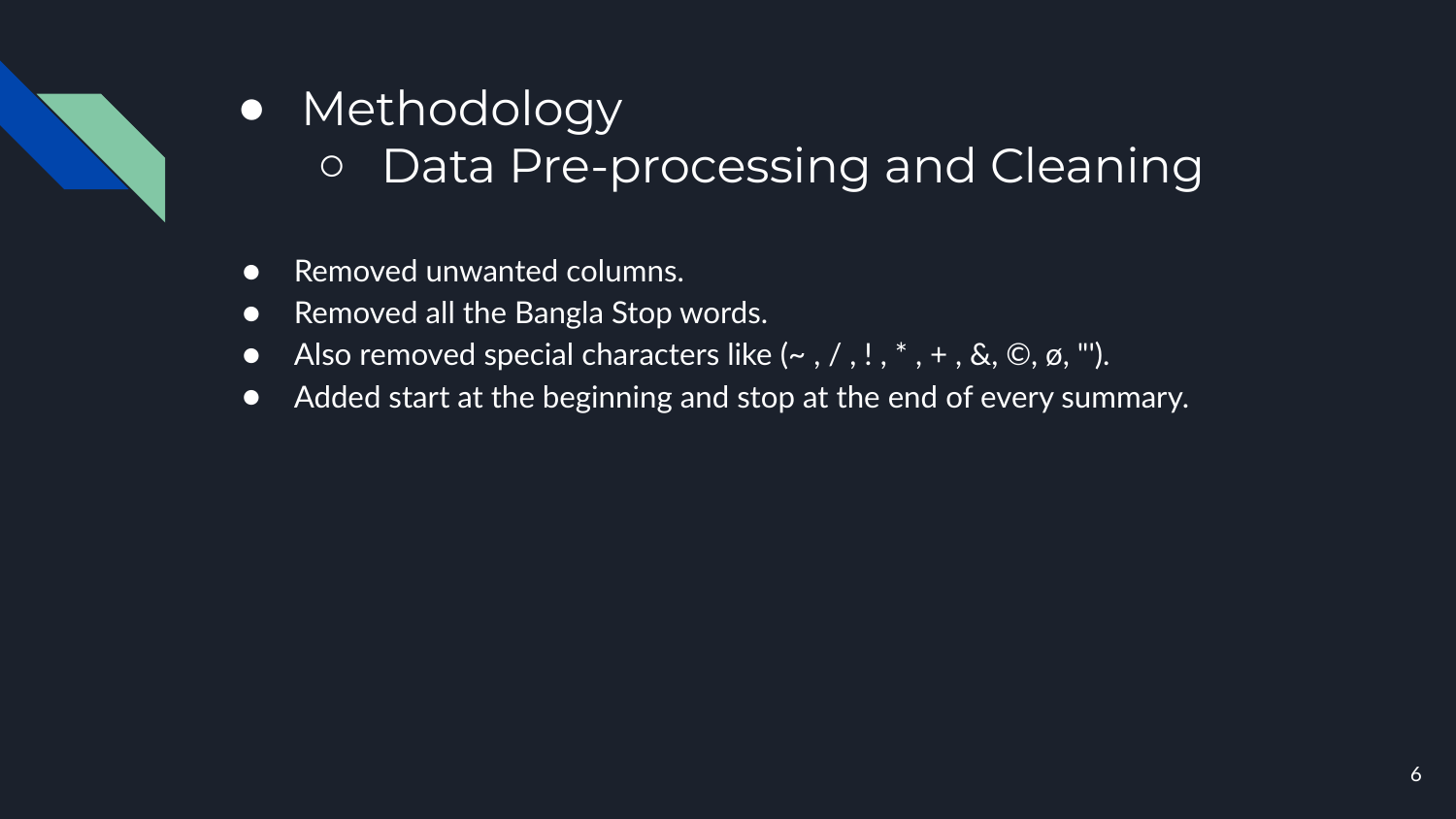

# Methodology
Data Pre-processing and Cleaning

Removed unwanted columns.
Removed all the Bangla Stop words.
Also removed special characters like (~ , / , ! , * , + , &, ©, ø, "').
Added start at the beginning and stop at the end of every summary.
6